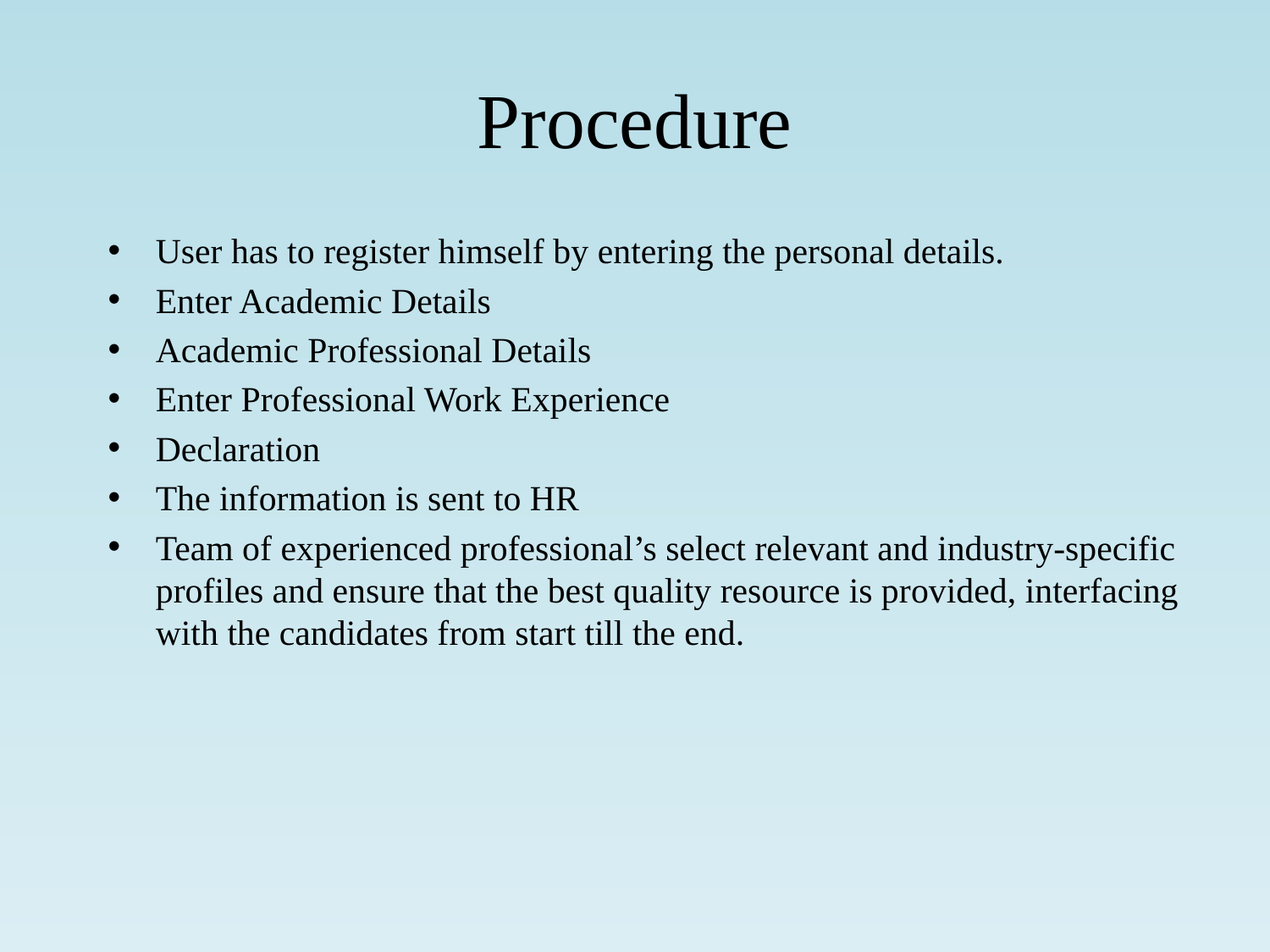

# Procedure
User has to register himself by entering the personal details.
Enter Academic Details
Academic Professional Details
Enter Professional Work Experience
Declaration
The information is sent to HR
Team of experienced professional’s select relevant and industry-specific profiles and ensure that the best quality resource is provided, interfacing with the candidates from start till the end.